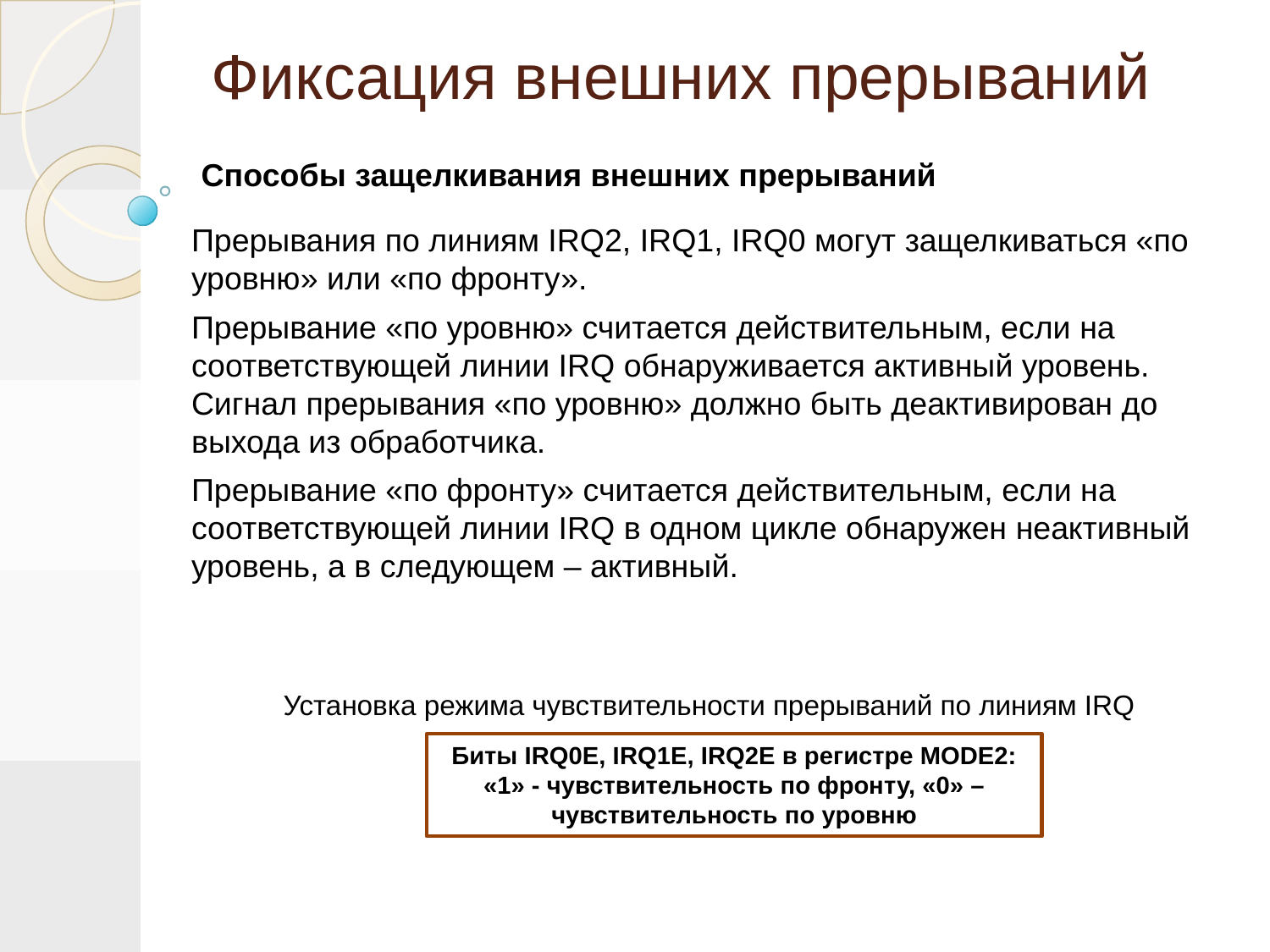

# Фиксация внешних прерываний
Способы защелкивания внешних прерываний
Прерывания по линиям IRQ2, IRQ1, IRQ0 могут защелкиваться «по уровню» или «по фронту».
Прерывание «по уровню» считается действительным, если на соответствующей линии IRQ обнаруживается активный уровень. Сигнал прерывания «по уровню» должно быть деактивирован до выхода из обработчика.
Прерывание «по фронту» считается действительным, если на соответствующей линии IRQ в одном цикле обнаружен неактивный уровень, а в следующем – активный.
Установка режима чувствительности прерываний по линиям IRQ
Биты IRQ0E, IRQ1E, IRQ2E в регистре MODE2: «1» - чувствительность по фронту, «0» – чувствительность по уровню